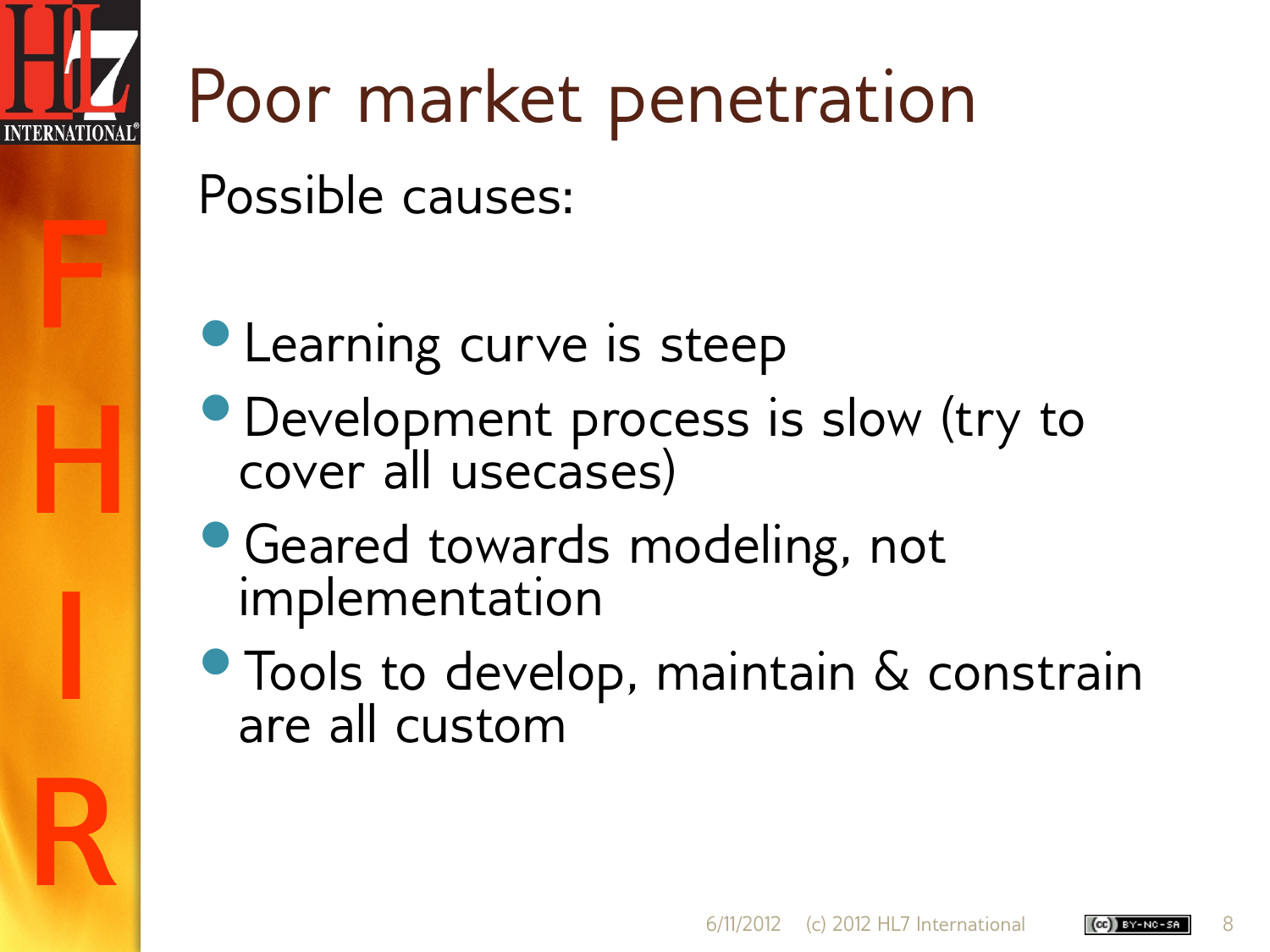

# Poor market penetration
Possible causes:

Learning curve is steep
Development process is slow (try to cover all usecases)
Geared towards modeling, not implementation
Tools to develop, maintain & constrain are all custom

6/11/2012
(c) 2012 HL7 International
8